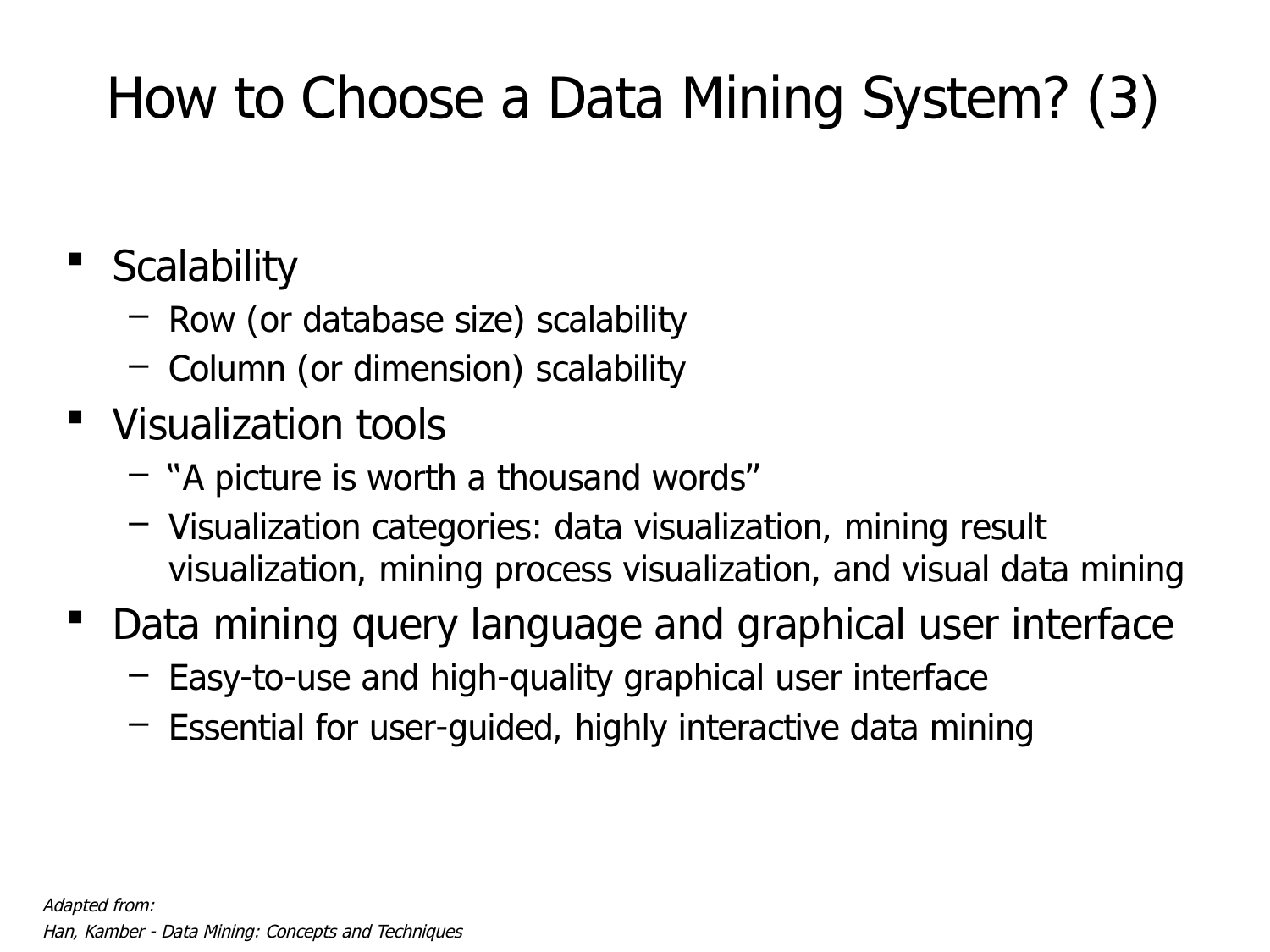

# How to Choose a Data Mining System? (3)
Scalability
Row (or database size) scalability
Column (or dimension) scalability
Visualization tools
“A picture is worth a thousand words”
Visualization categories: data visualization, mining result visualization, mining process visualization, and visual data mining
Data mining query language and graphical user interface
Easy-to-use and high-quality graphical user interface
Essential for user-guided, highly interactive data mining